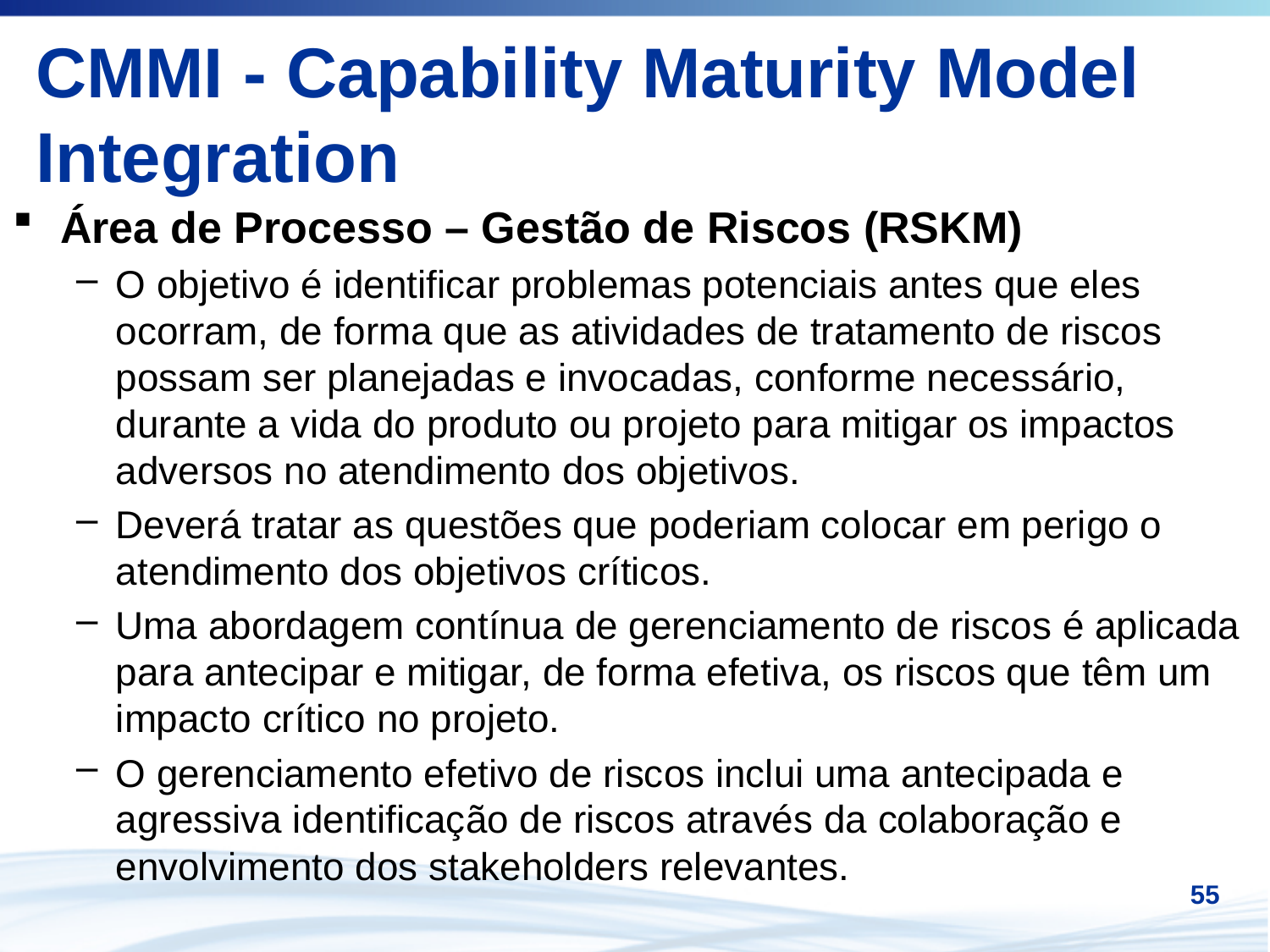

# CMMI - Capability Maturity Model Integration

Área de Processo – Gestão de Riscos (RSKM)
O objetivo é identificar problemas potenciais antes que eles ocorram, de forma que as atividades de tratamento de riscos possam ser planejadas e invocadas, conforme necessário, durante a vida do produto ou projeto para mitigar os impactos adversos no atendimento dos objetivos.
Deverá tratar as questões que poderiam colocar em perigo o atendimento dos objetivos críticos.
Uma abordagem contínua de gerenciamento de riscos é aplicada para antecipar e mitigar, de forma efetiva, os riscos que têm um impacto crítico no projeto.
O gerenciamento efetivo de riscos inclui uma antecipada e agressiva identificação de riscos através da colaboração e envolvimento dos stakeholders relevantes.